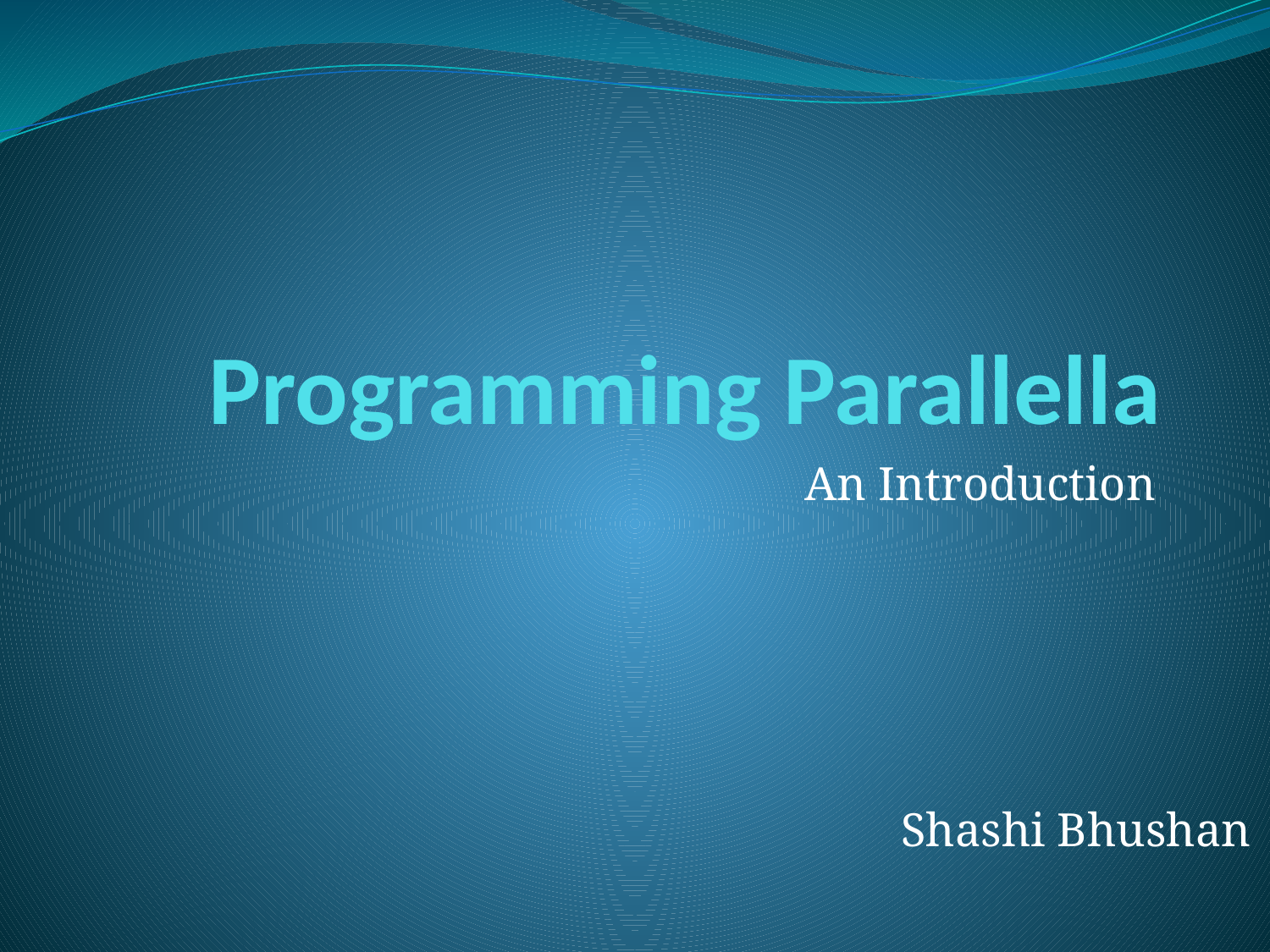

# Programming Parallella
An Introduction

Shashi Bhushan